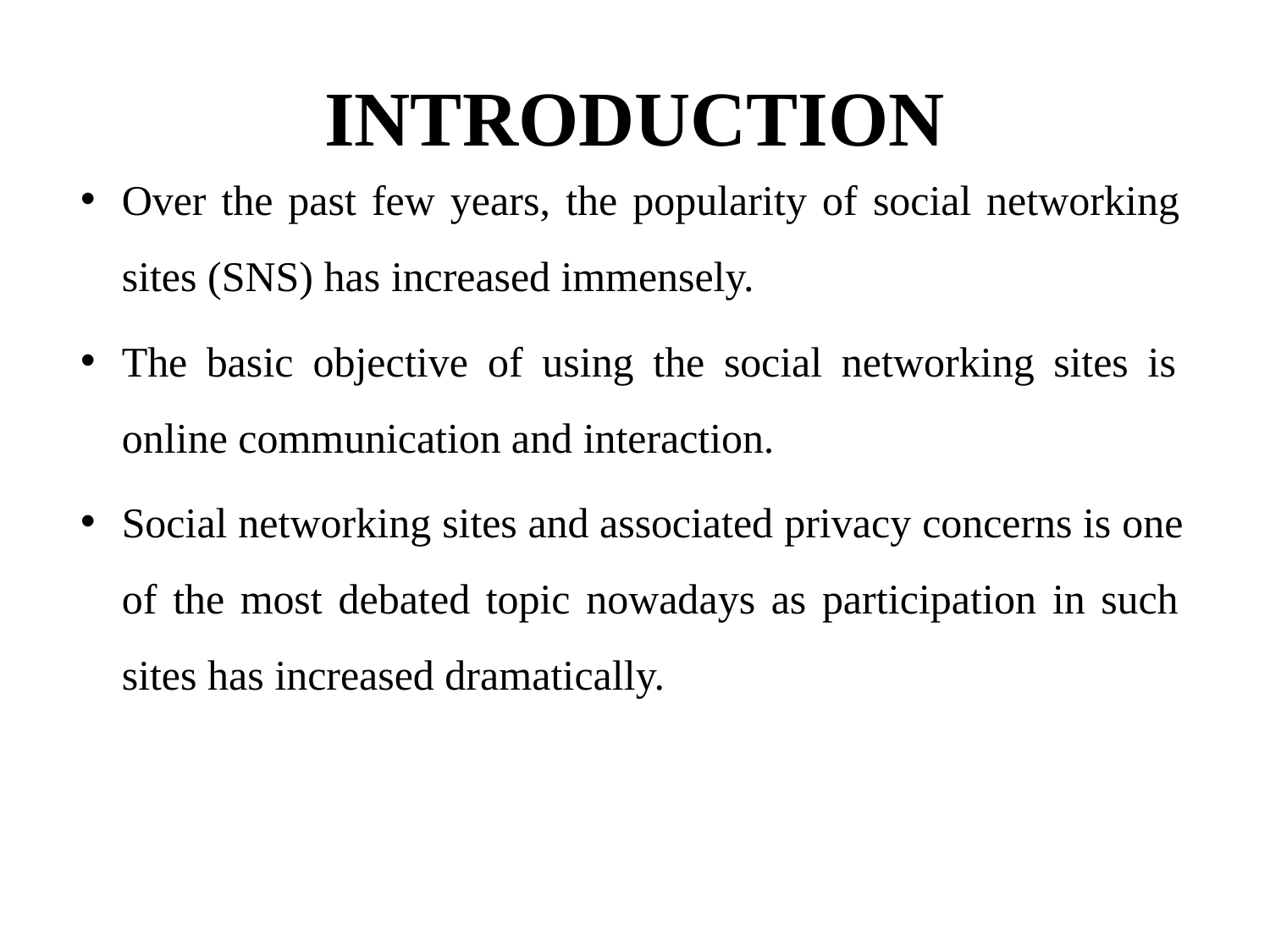

# INTRODUCTION
Over the past few years, the popularity of social networking  sites (SNS) has increased immensely.
The basic objective of using the social networking sites is  online communication and interaction.
Social networking sites and associated privacy concerns is one  of the most debated topic nowadays as participation in such  sites has increased dramatically.